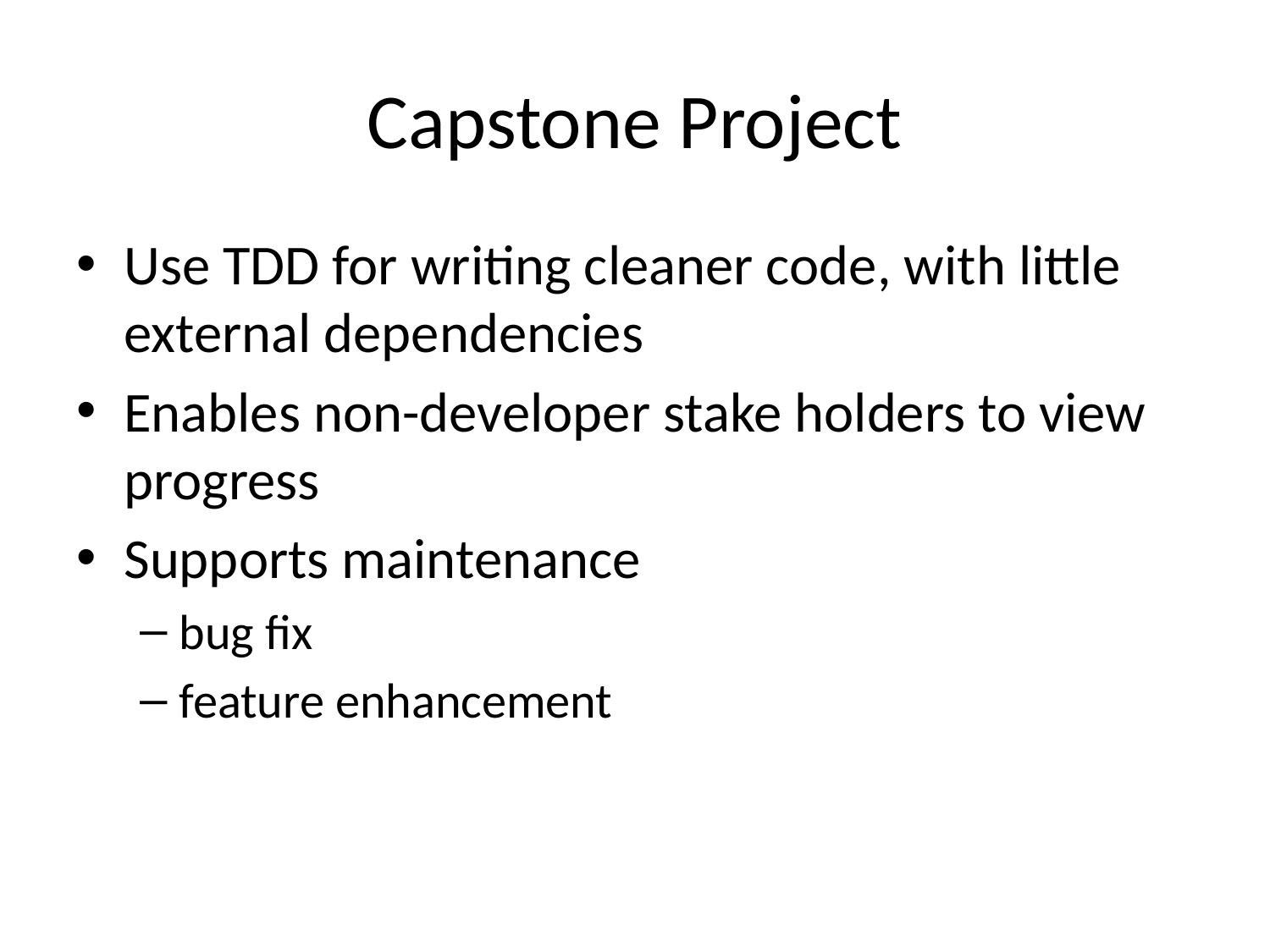

# Capstone Project
Use TDD for writing cleaner code, with little external dependencies
Enables non-developer stake holders to view progress
Supports maintenance
bug fix
feature enhancement